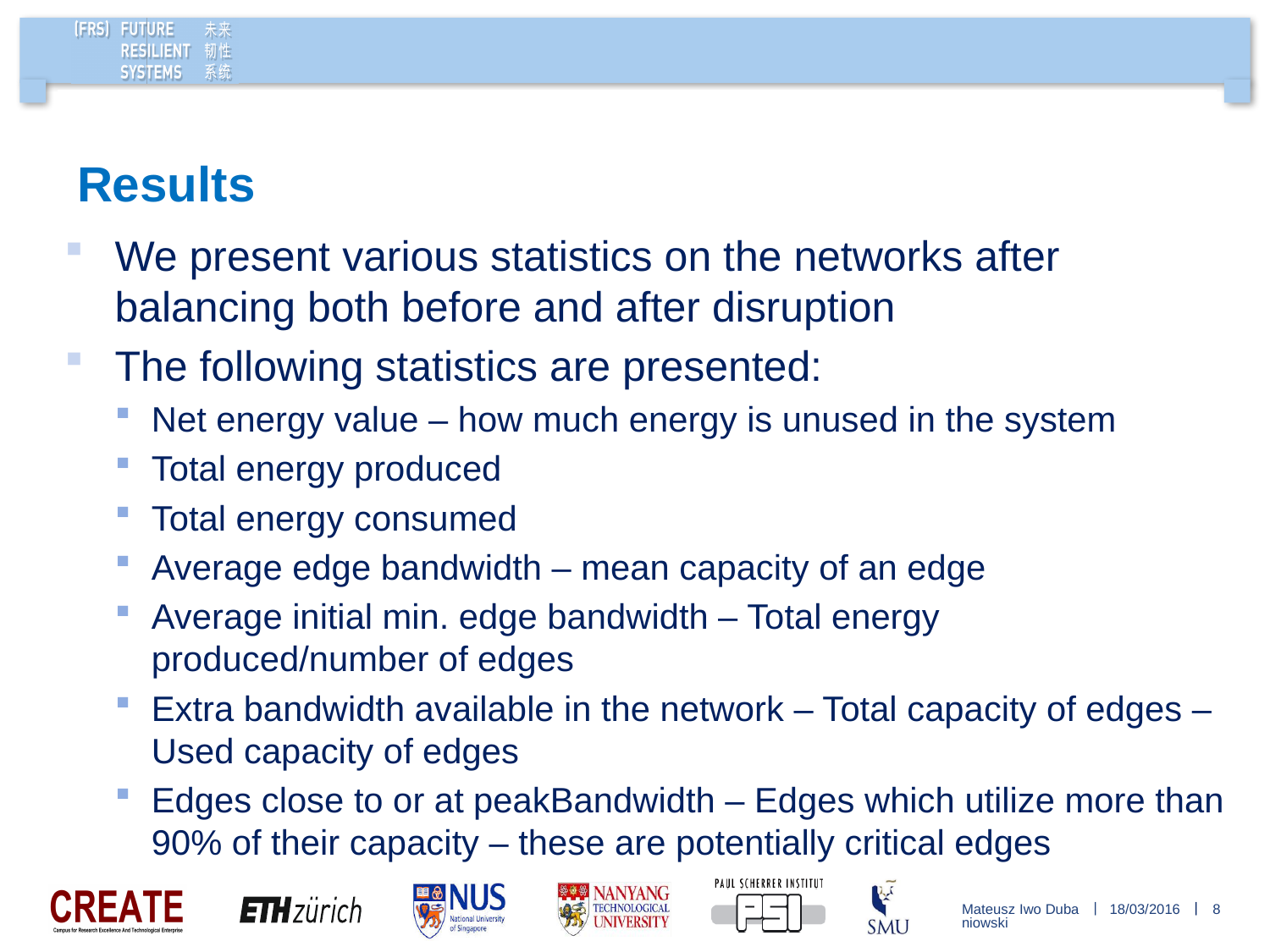

# Results
We present various statistics on the networks after balancing both before and after disruption
The following statistics are presented:
Net energy value – how much energy is unused in the system
Total energy produced
Total energy consumed
Average edge bandwidth – mean capacity of an edge
Average initial min. edge bandwidth – Total energy produced/number of edges
Extra bandwidth available in the network – Total capacity of edges – Used capacity of edges
Edges close to or at peakBandwidth – Edges which utilize more than 90% of their capacity – these are potentially critical edges
Mateusz Iwo Dubaniowski
18/03/2016
8